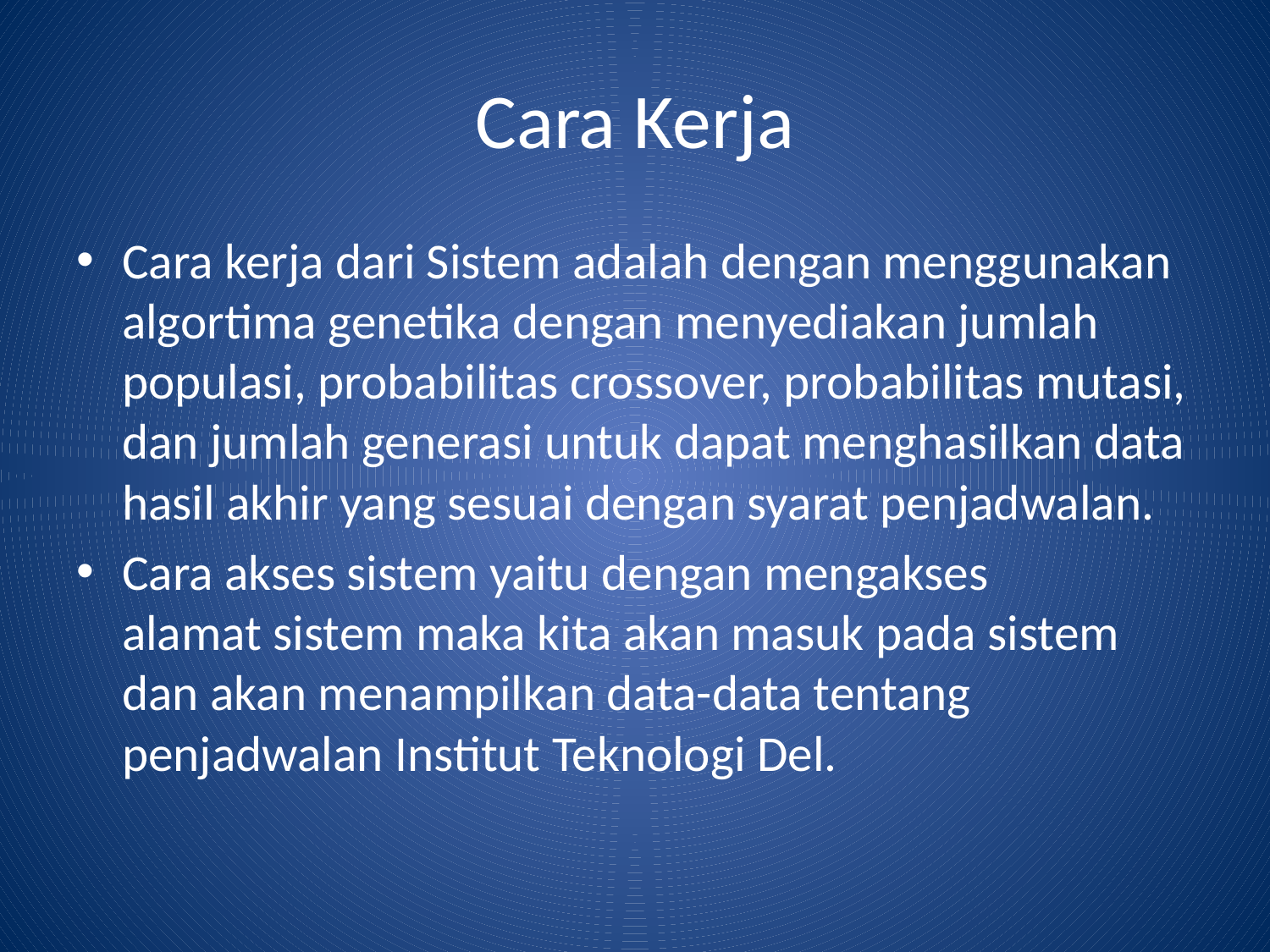

# Cara Kerja
Cara kerja dari Sistem adalah dengan menggunakan algortima genetika dengan menyediakan jumlah populasi, probabilitas crossover, probabilitas mutasi, dan jumlah generasi untuk dapat menghasilkan data hasil akhir yang sesuai dengan syarat penjadwalan.
Cara akses sistem yaitu dengan mengakses          alamat sistem maka kita akan masuk pada sistem dan akan menampilkan data-data tentang penjadwalan Institut Teknologi Del.